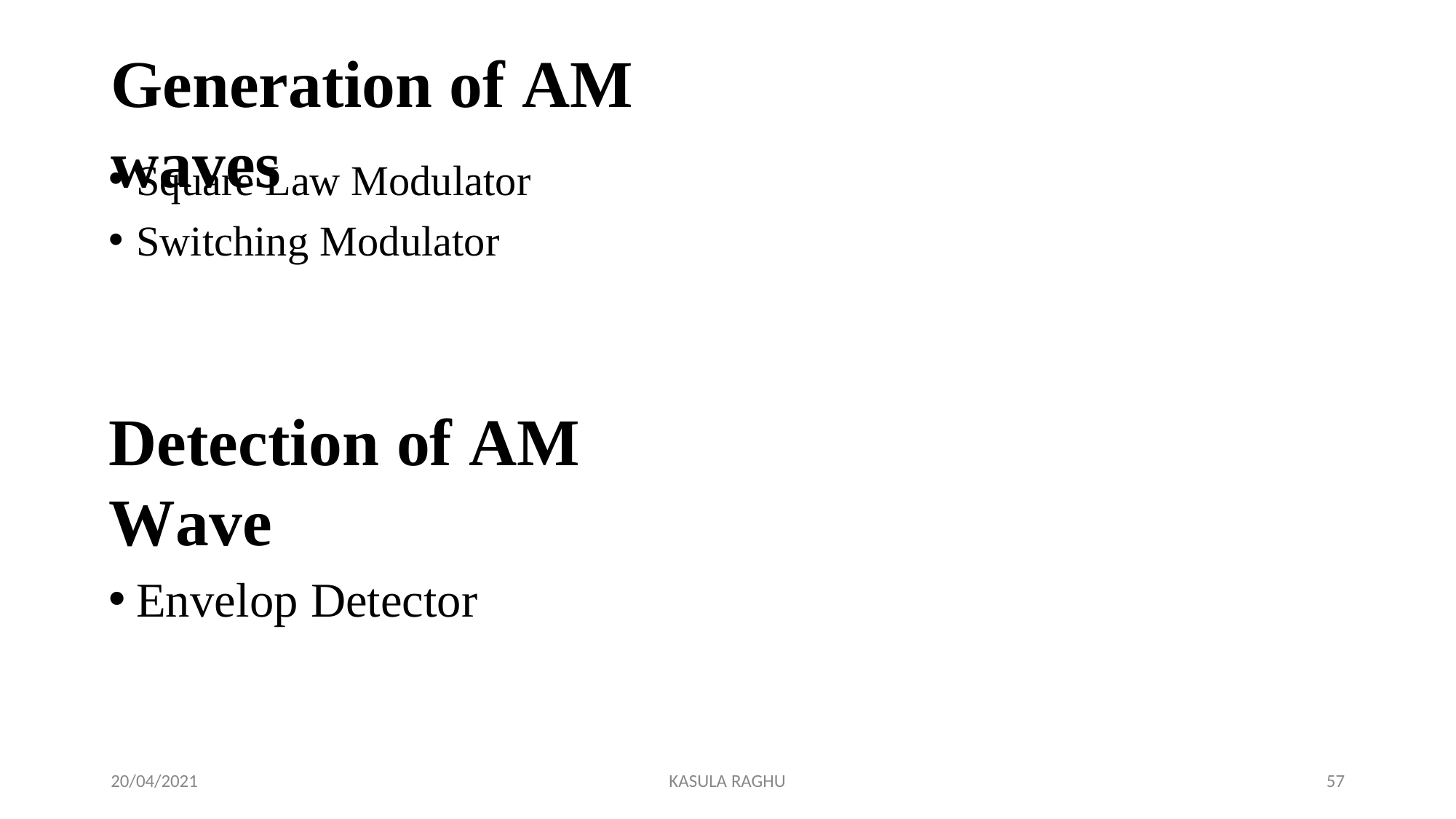

# Generation of AM waves
Square Law Modulator
Switching Modulator

Detection of AM Wave
Envelop Detector
20/04/2021
KASULA RAGHU
57